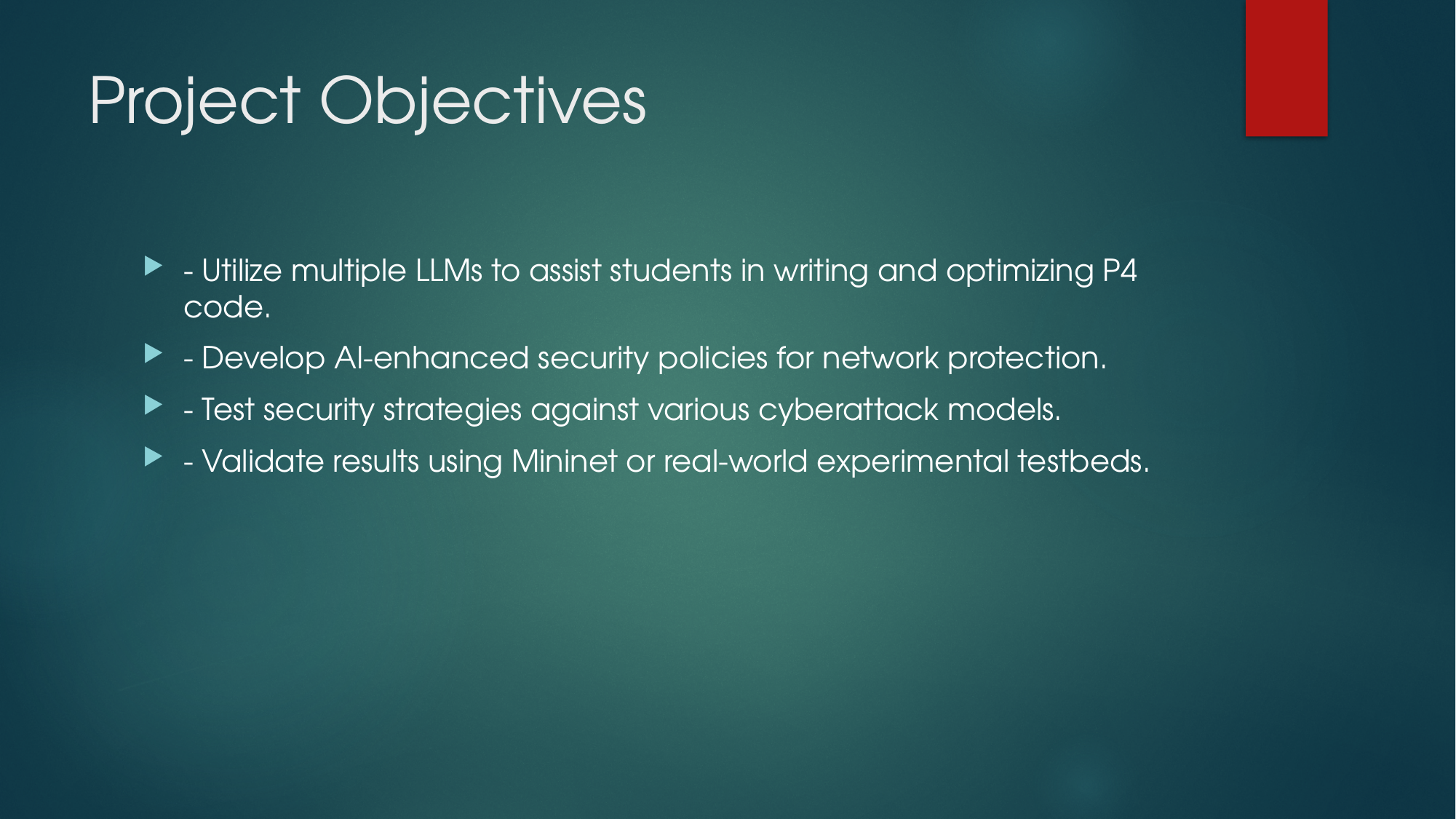

# Project Objectives
- Utilize multiple LLMs to assist students in writing and optimizing P4 code.
- Develop AI-enhanced security policies for network protection.
- Test security strategies against various cyberattack models.
- Validate results using Mininet or real-world experimental testbeds.